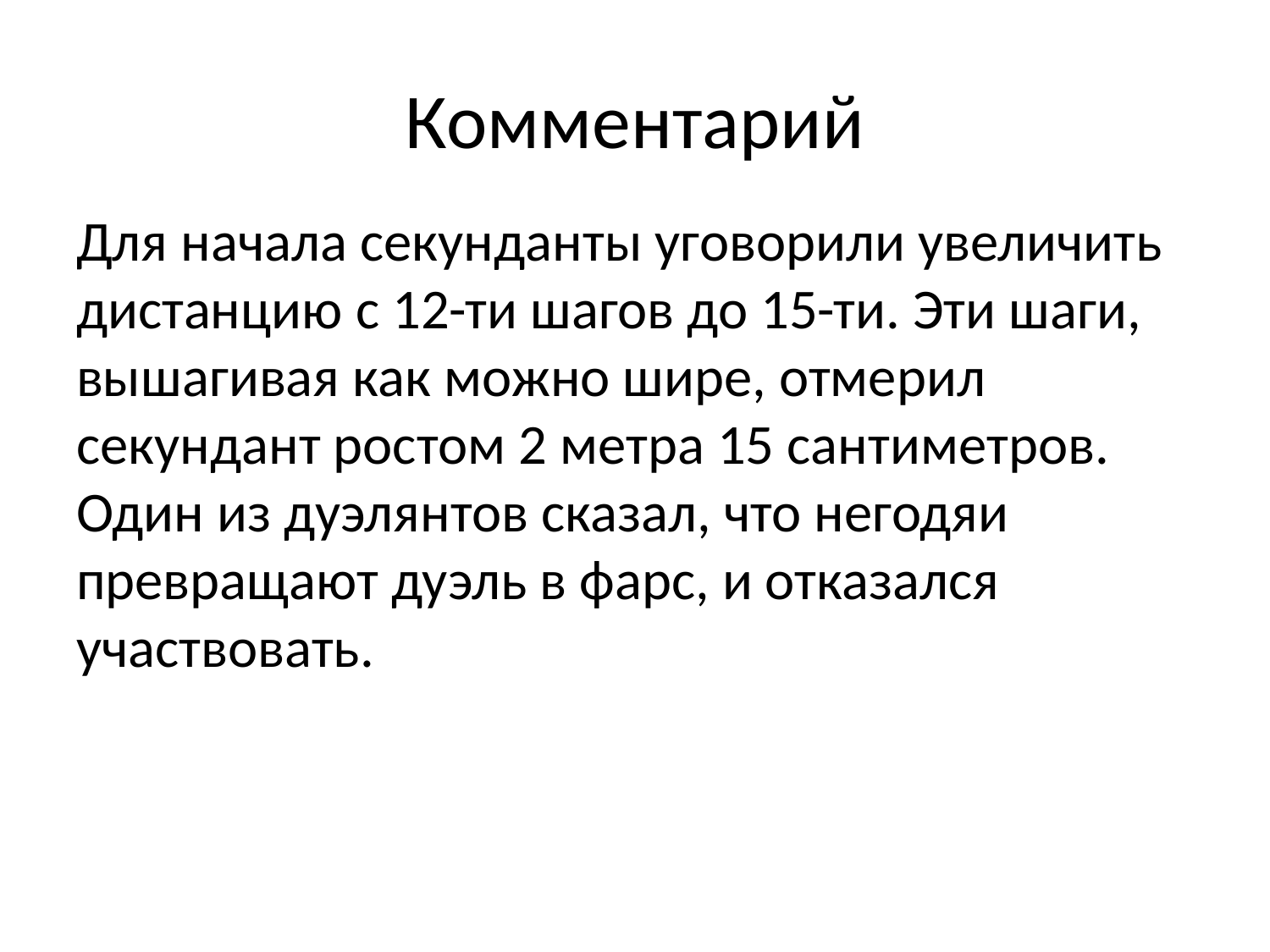

# Комментарий
Для начала секунданты уговорили увеличить дистанцию с 12-ти шагов до 15-ти. Эти шаги, вышагивая как можно шире, отмерил секундант ростом 2 метра 15 сантиметров. Один из дуэлянтов сказал, что негодяи превращают дуэль в фарс, и отказался участвовать.